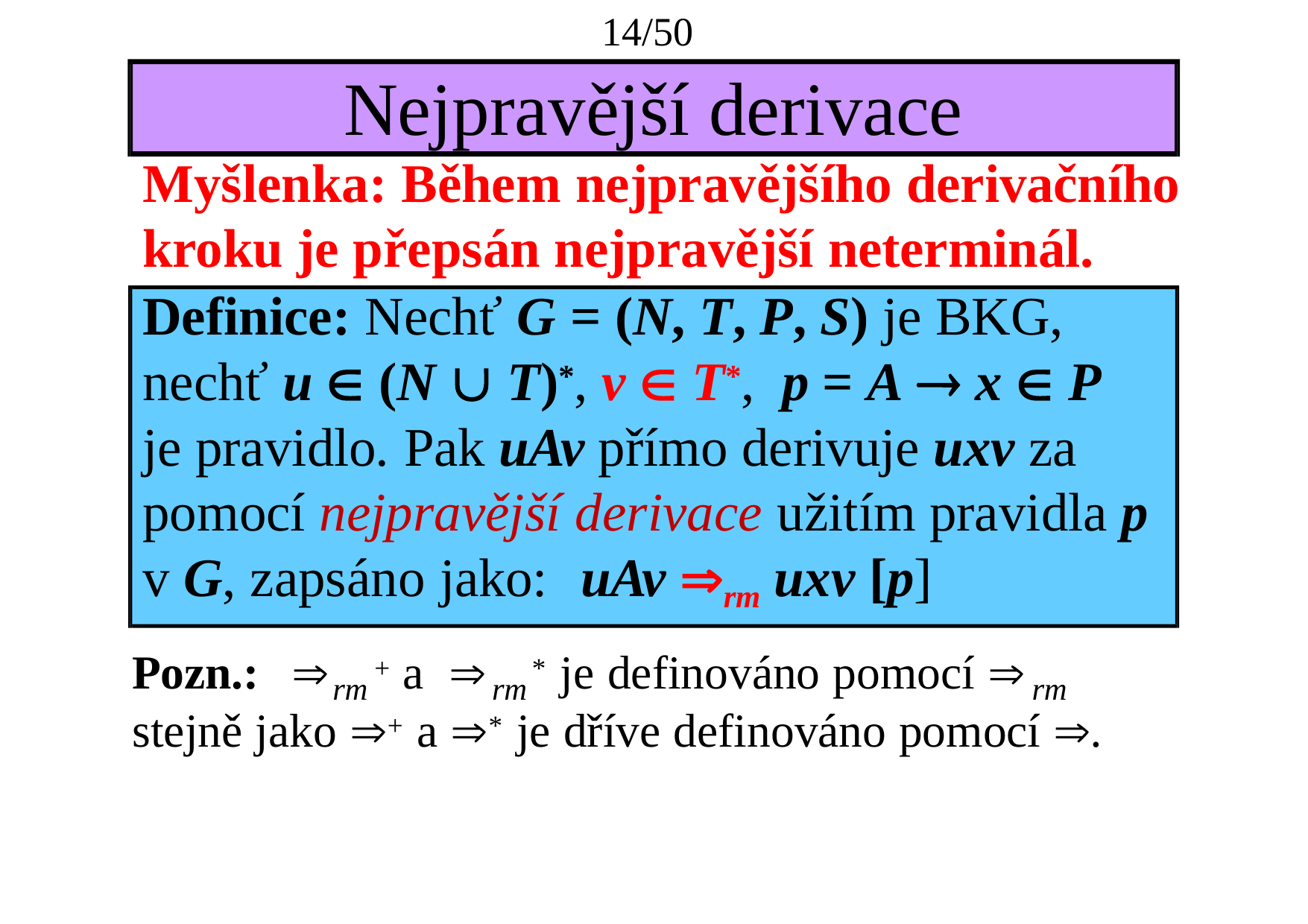

14/50
# Nejpravější derivace
Myšlenka: Během nejpravějšího derivačního kroku je přepsán nejpravější neterminál.
Definice: Nechť G = (N, T, P, S) je BKG, nechť u ∈ (N ∪ T)*, v ∈ T*,	p = A → x ∈ P je pravidlo. Pak uAv přímo derivuje uxv za pomocí nejpravější derivace užitím pravidla p v G, zapsáno jako:	uAv ⇒rm uxv [p]

Pozn.:	⇒	+ a	⇒	* je definováno pomocí ⇒
rm	rm	rm
stejně jako ⇒+ a ⇒* je dříve definováno pomocí ⇒.